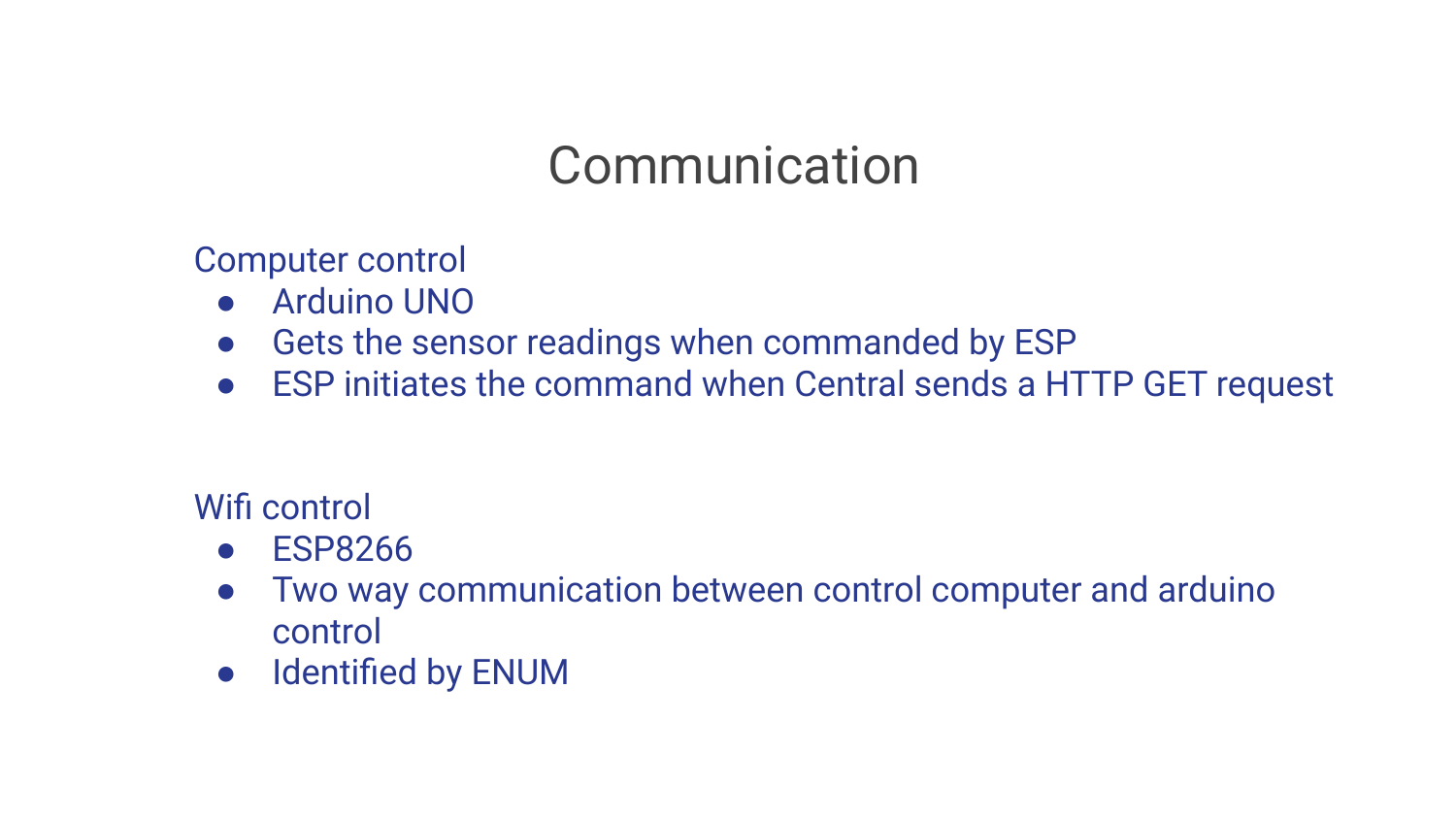

Communication
# Computer control
Arduino UNO
Gets the sensor readings when commanded by ESP
ESP initiates the command when Central sends a HTTP GET request

Wifi control
ESP8266
Two way communication between control computer and arduino control
Identified by ENUM